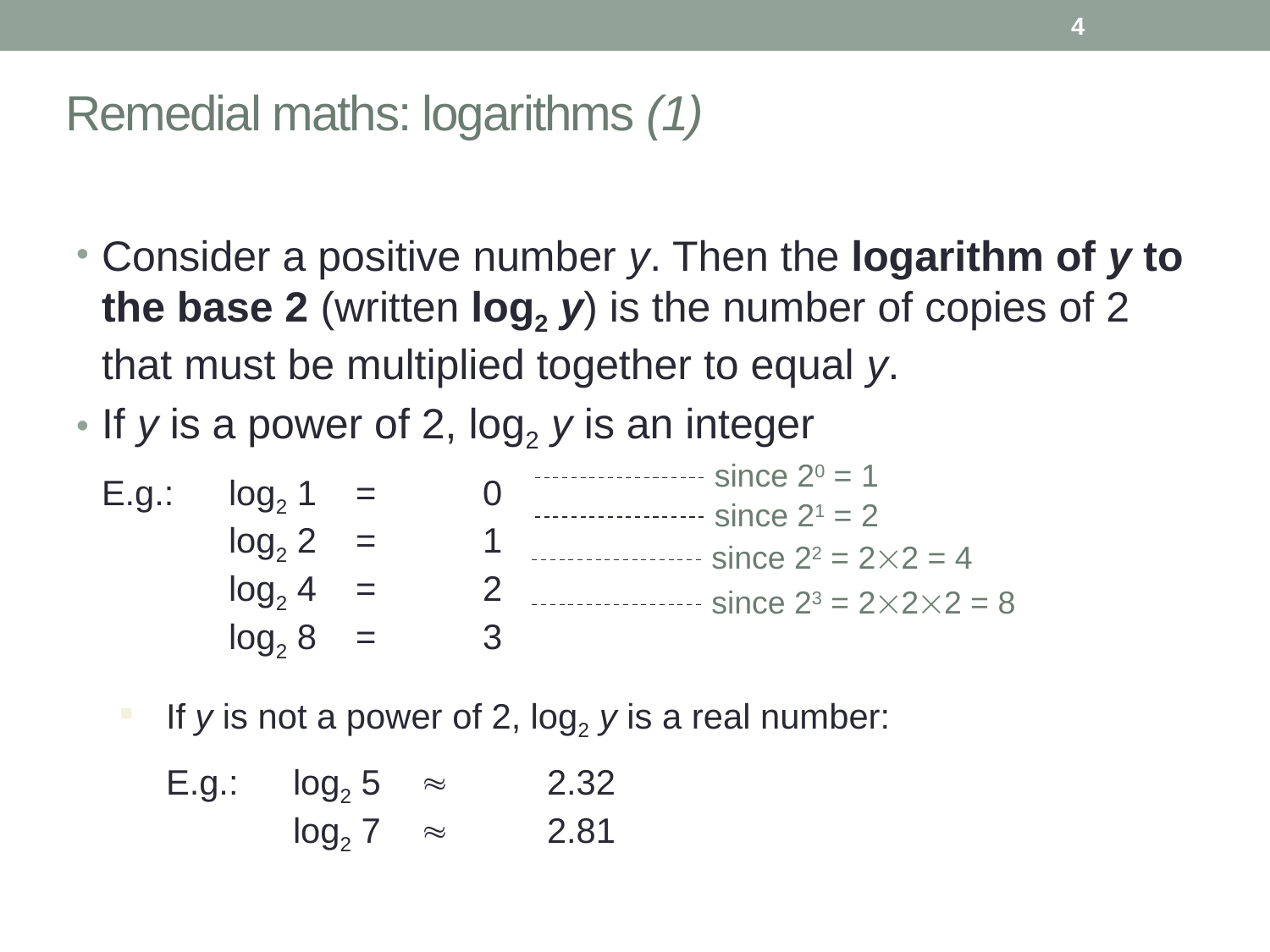

4
# Remedial maths: logarithms (1)
Consider a positive number y. Then the logarithm of y to the base 2 (written log2 y) is the number of copies of 2 that must be multiplied together to equal y.
If y is a power of 2, log2 y is an integer
	E.g.:	log2 1	=	0
	log2 2	=	1
	log2 4	=	2
	log2 8	=	3
since 20 = 1
since 21 = 2
since 22 = 2×2 = 4
since 23 = 2×2×2 = 8
If y is not a power of 2, log2 y is a real number:
	E.g.:	log2 5	≈	2.32
	log2 7	≈	2.81